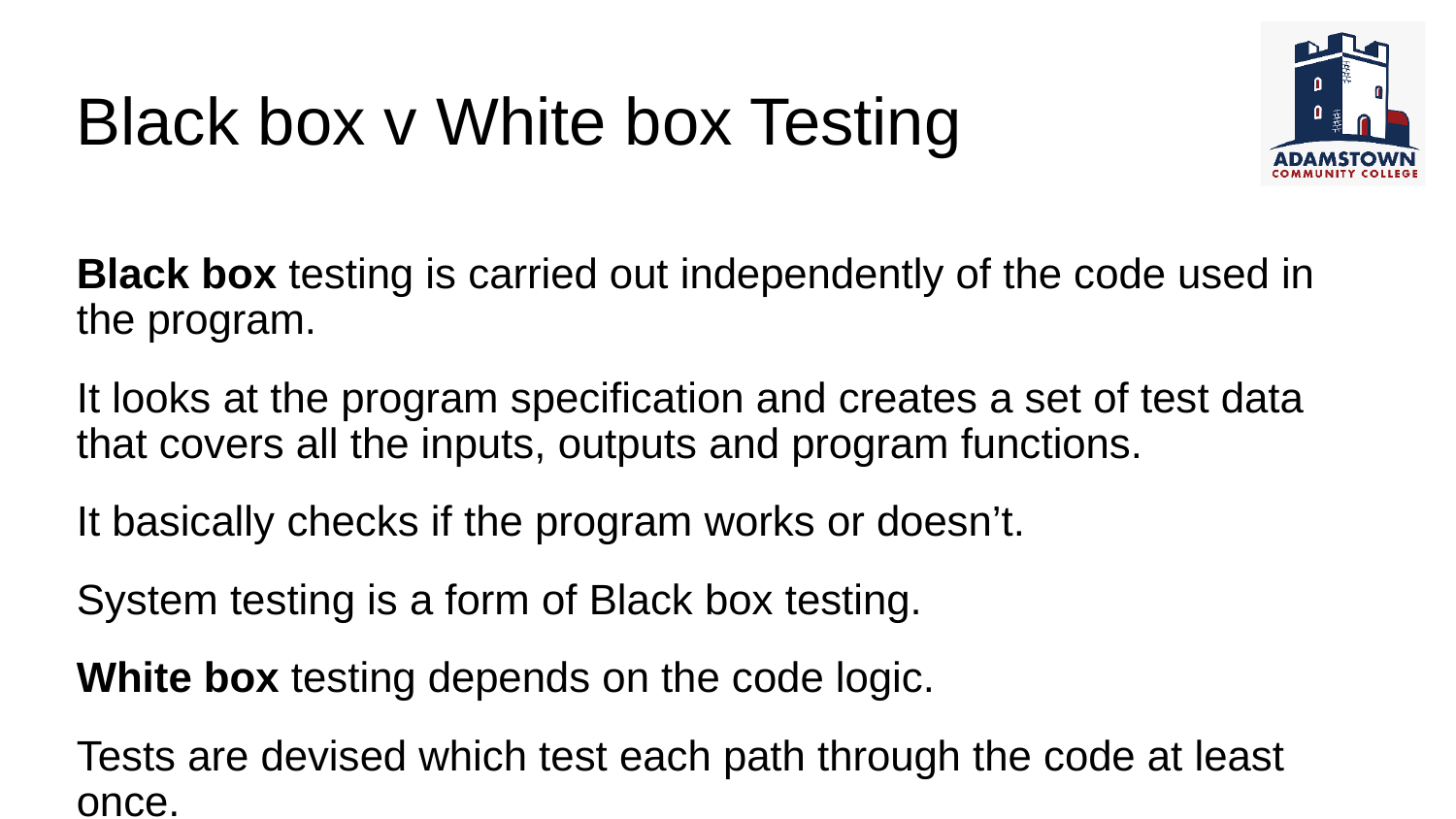

# Black box v White box Testing
Black box testing is carried out independently of the code used in the program.
It looks at the program specification and creates a set of test data that covers all the inputs, outputs and program functions.
It basically checks if the program works or doesn’t.
System testing is a form of Black box testing.
White box testing depends on the code logic.
Tests are devised which test each path through the code at least once.
Unit Testing is a form of White box testing.